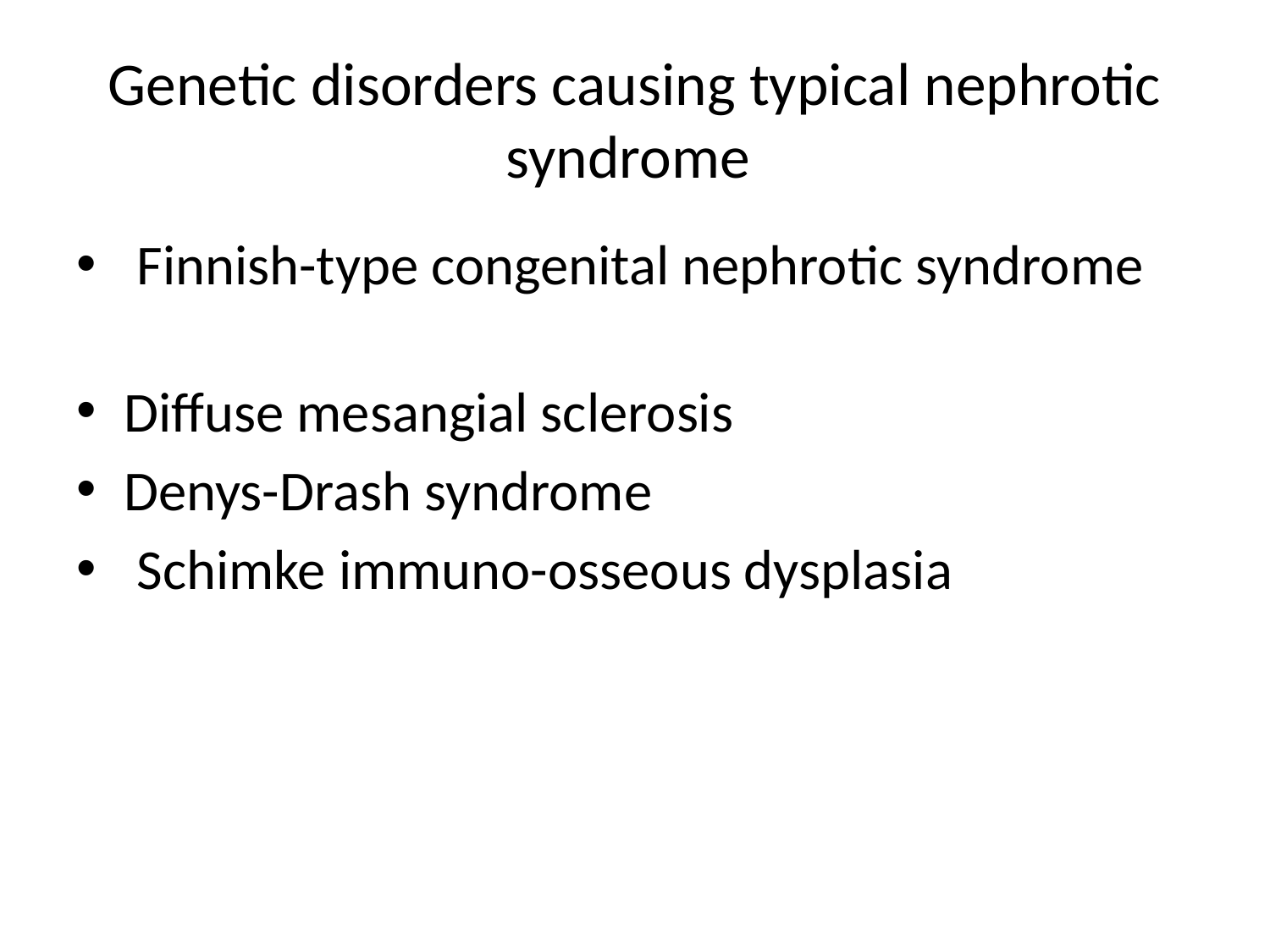

# Genetic disorders causing typical nephrotic syndrome
 Finnish-type congenital nephrotic syndrome
Diffuse mesangial sclerosis
Denys-Drash syndrome
 Schimke immuno-osseous dysplasia